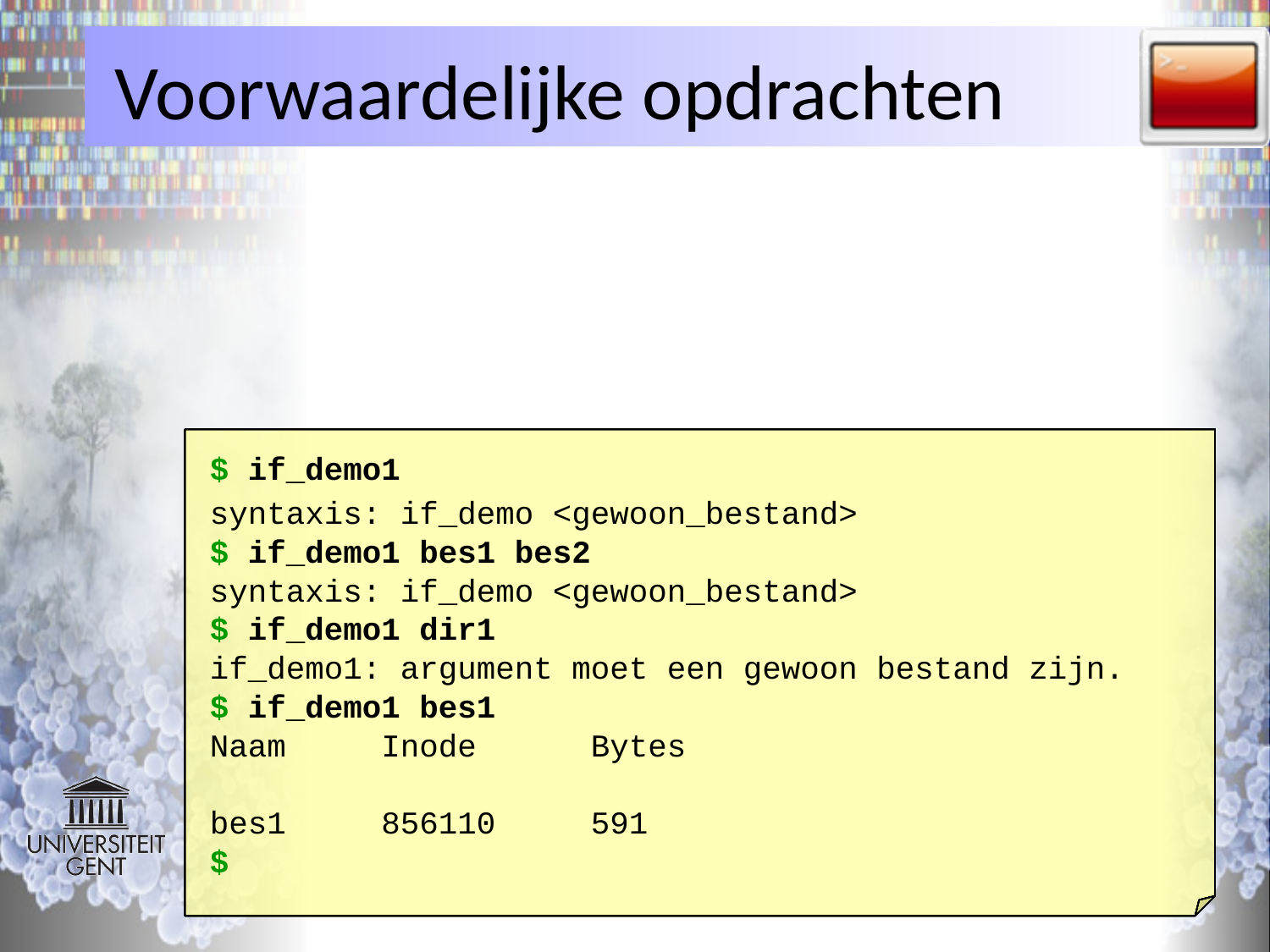

# Voorwaardelijke opdrachten
$ if_demo1

syntaxis: if_demo <gewoon_bestand>
$

  if_demo1 bes1 bes2

syntaxis: if_demo <gewoon_bestand>
$

  if_demo1 dir1

if_demo1: argument moet een gewoon bestand zijn.
$

  if_demo1 bes1

Naam     Inode	Bytes

bes1     856110	591
$